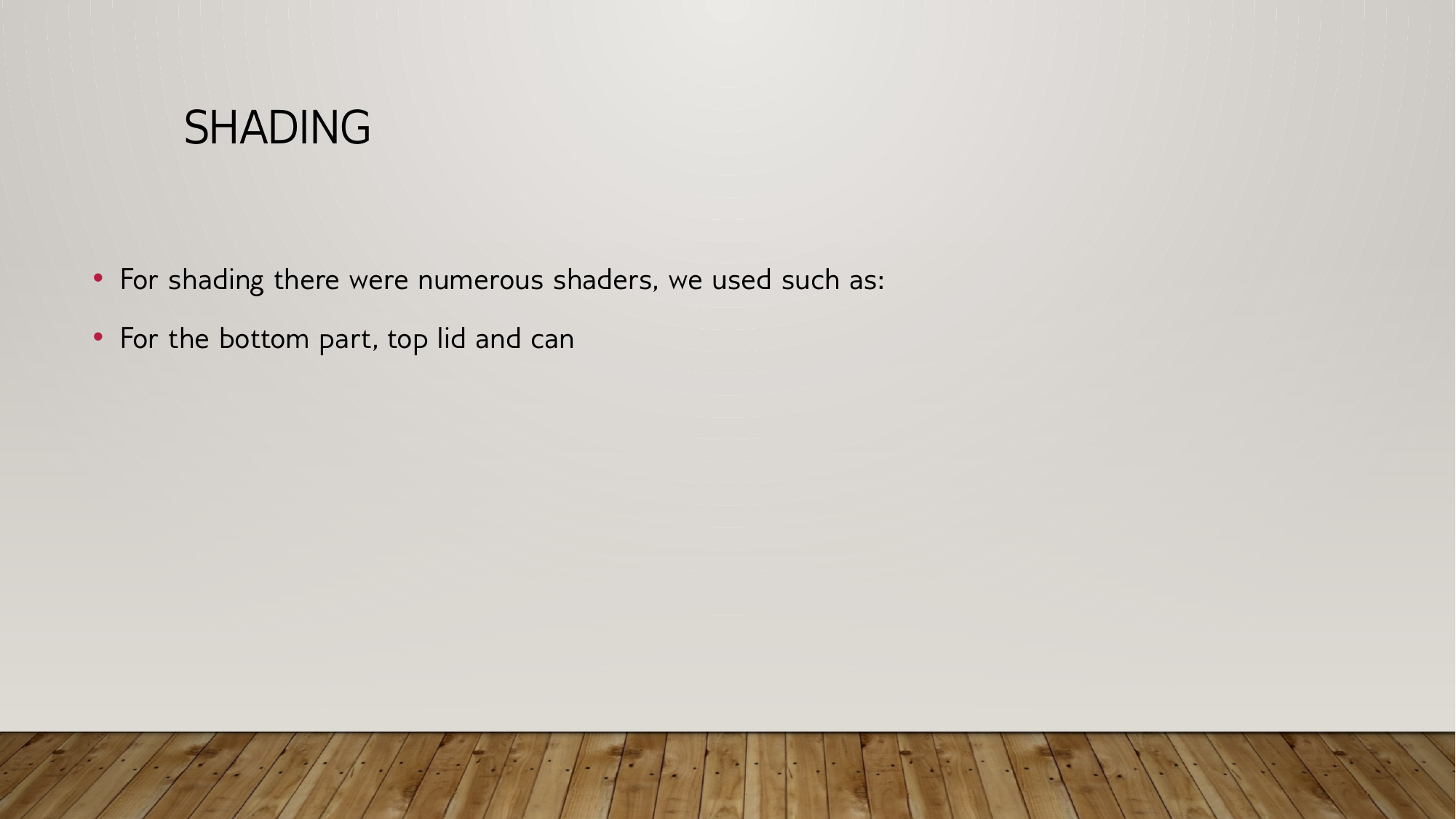

# Shading
For shading there were numerous shaders, we used such as:
For the bottom part, top lid and can